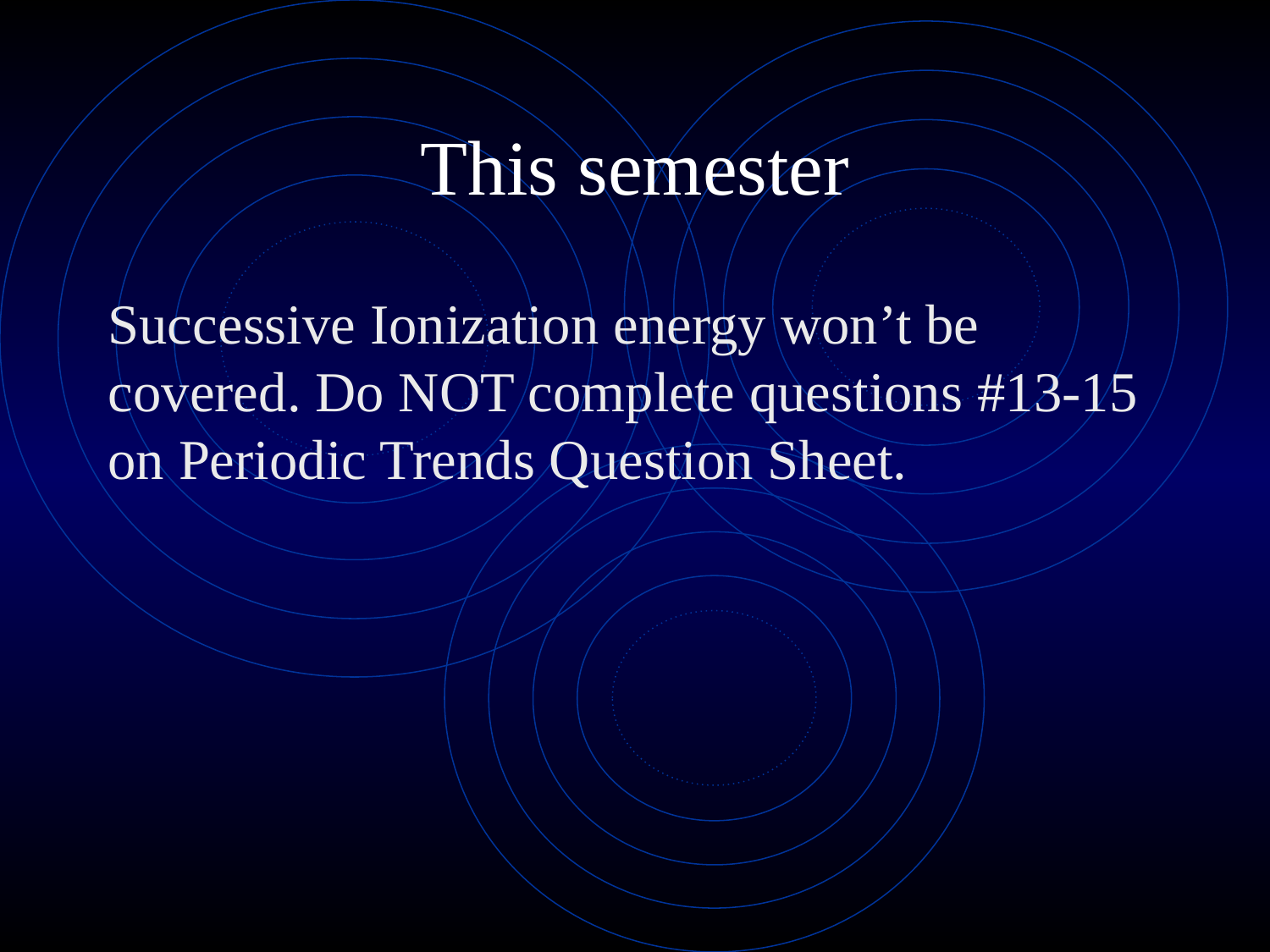

# This semester
Successive Ionization energy won’t be covered. Do NOT complete questions #13-15 on Periodic Trends Question Sheet.